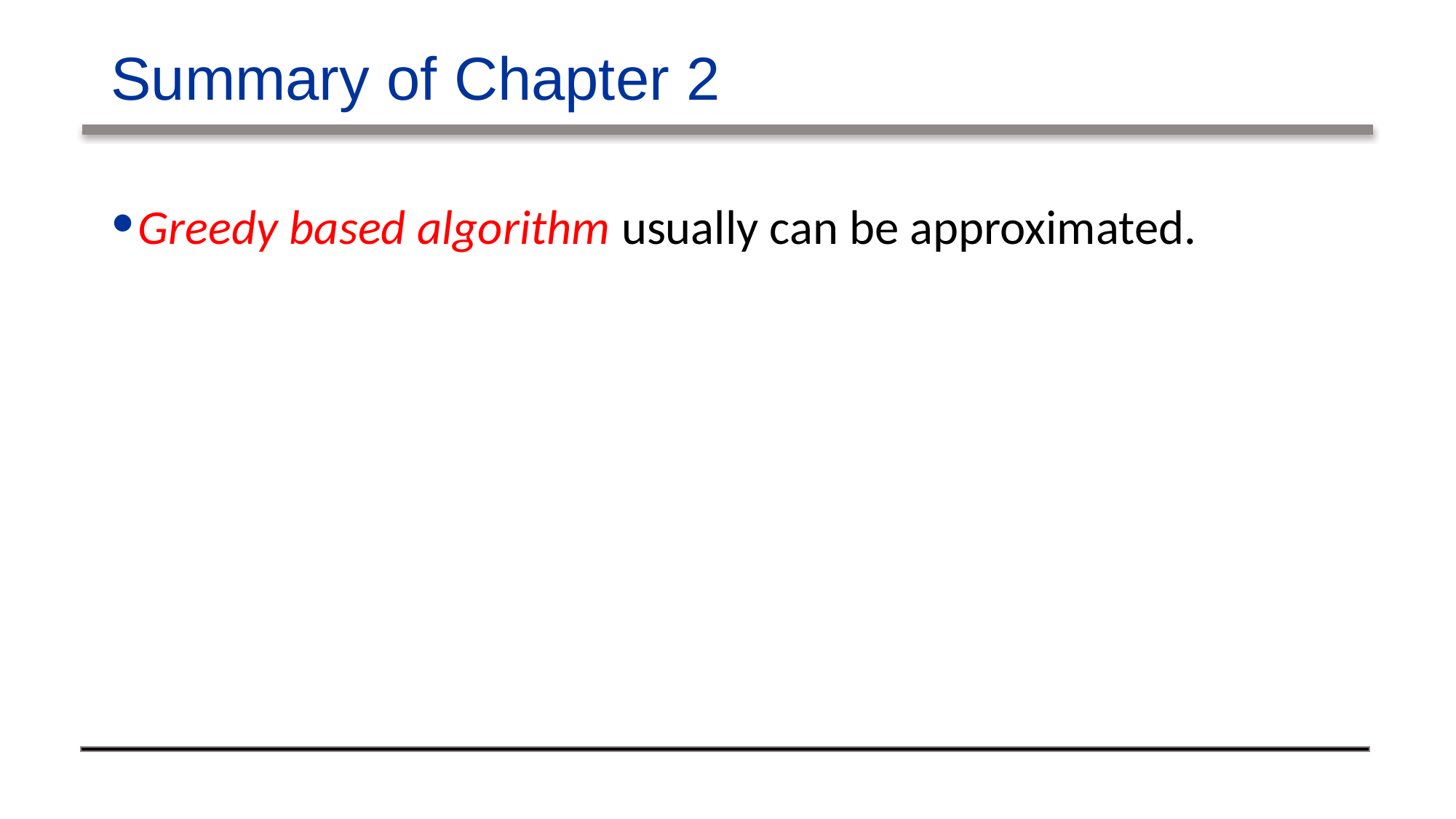

# Summary of Chapter 2
Greedy based algorithm usually can be approximated.